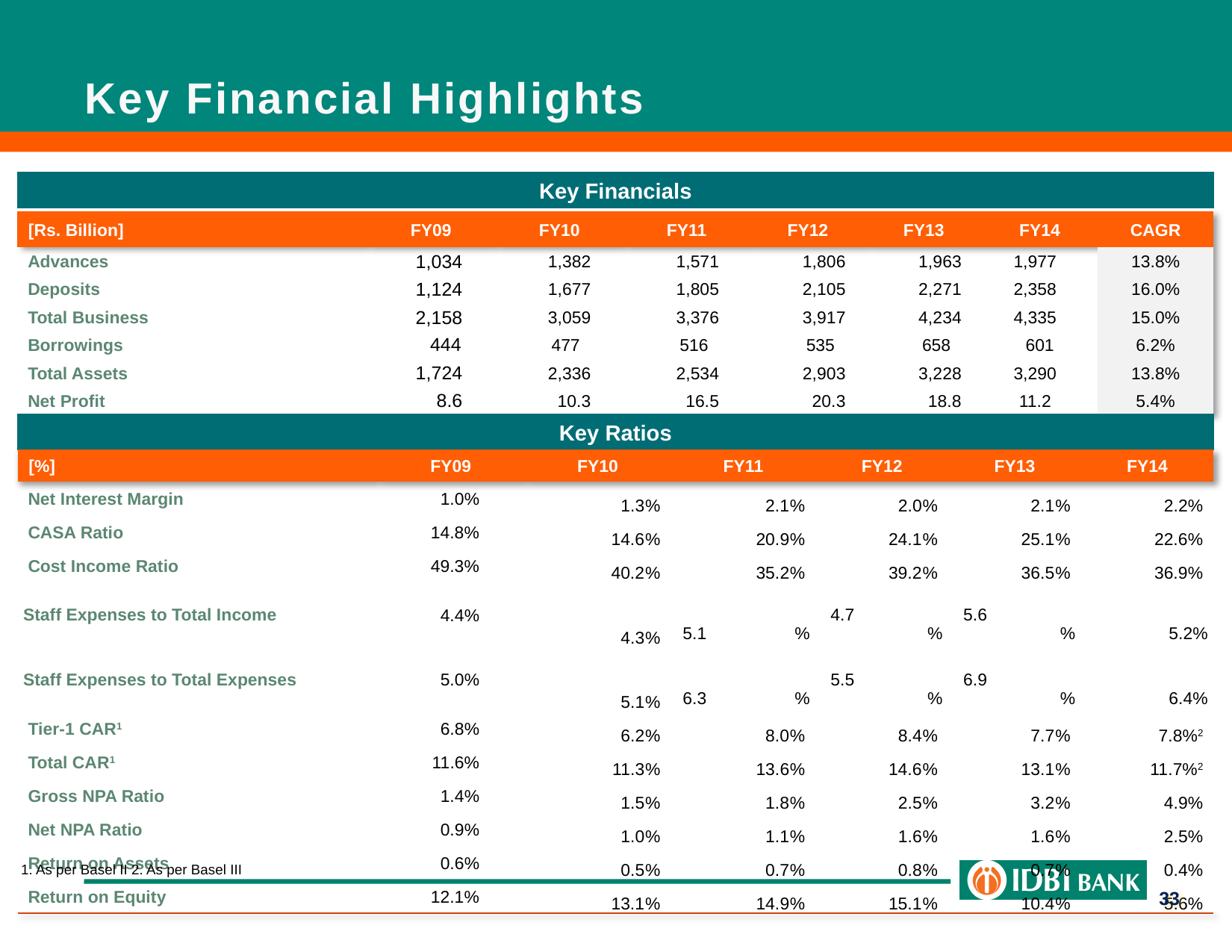

Key Financial Highlights
Key Financials
| [Rs. Billion] | FY09 | FY10 | FY11 | FY12 | FY13 | FY14 | CAGR |
| --- | --- | --- | --- | --- | --- | --- | --- |
| Advances | 1,034 | 1,382 | 1,571 | 1,806 | 1,963 | 1,977 | 13.8% |
| Deposits | 1,124 | 1,677 | 1,805 | 2,105 | 2,271 | 2,358 | 16.0% |
| Total Business | 2,158 | 3,059 | 3,376 | 3,917 | 4,234 | 4,335 | 15.0% |
| Borrowings | 444 | 477 | 516 | 535 | 658 | 601 | 6.2% |
| Total Assets | 1,724 | 2,336 | 2,534 | 2,903 | 3,228 | 3,290 | 13.8% |
| Net Profit | 8.6 | 10.3 | 16.5 | 20.3 | 18.8 | 11.2 | 5.4% |
Key Ratios
| [%] | FY09 | FY10 | FY11 | FY12 | FY13 | FY14 |
| --- | --- | --- | --- | --- | --- | --- |
| Net Interest Margin | 1.0% | 1.3 % | 2.1 % | 2.0 % | 2.1 % | 2.2% |
| CASA Ratio | 14.8% | 14.6 % | 20.9 % | 24.1 % | 25.1 % | 22.6% |
| Cost Income Ratio | 49.3% | 40.2 % | 35.2 % | 39.2 % | 36.5 % | 36.9% |
| Staff Expenses to Total Income | 4.4% | 4.3 % | 5.1 % | 4.7 % | 5.6 % | 5.2% |
| Staff Expenses to Total Expenses | 5.0% | 5.1 % | 6.3 % | 5.5 % | 6.9 % | 6.4% |
| Tier-1 CAR1 | 6.8% | 6.2 % | 8.0 % | 8.4 % | 7.7 % | 7.8%2 |
| Total CAR1 | 11.6% | 11.3 % | 13.6 % | 14.6 % | 13.1 % | 11.7%2 |
| Gross NPA Ratio | 1.4% | 1.5 % | 1.8 % | 2.5 % | 3.2 % | 4.9% |
| Net NPA Ratio | 0.9% | 1.0 % | 1.1 % | 1.6 % | 1.6 % | 2.5% |
| Return on Assets | 0.6% | 0.5 % | 0.7 % | 0.8 % | 0.7 % | 0.4% |
| Return on Equity | 12.1% | 13.1 % | 14.9 % | 15.1 % | 10.4 % | 5.6% |
1. As per Basel II 2. As per Basel III
33